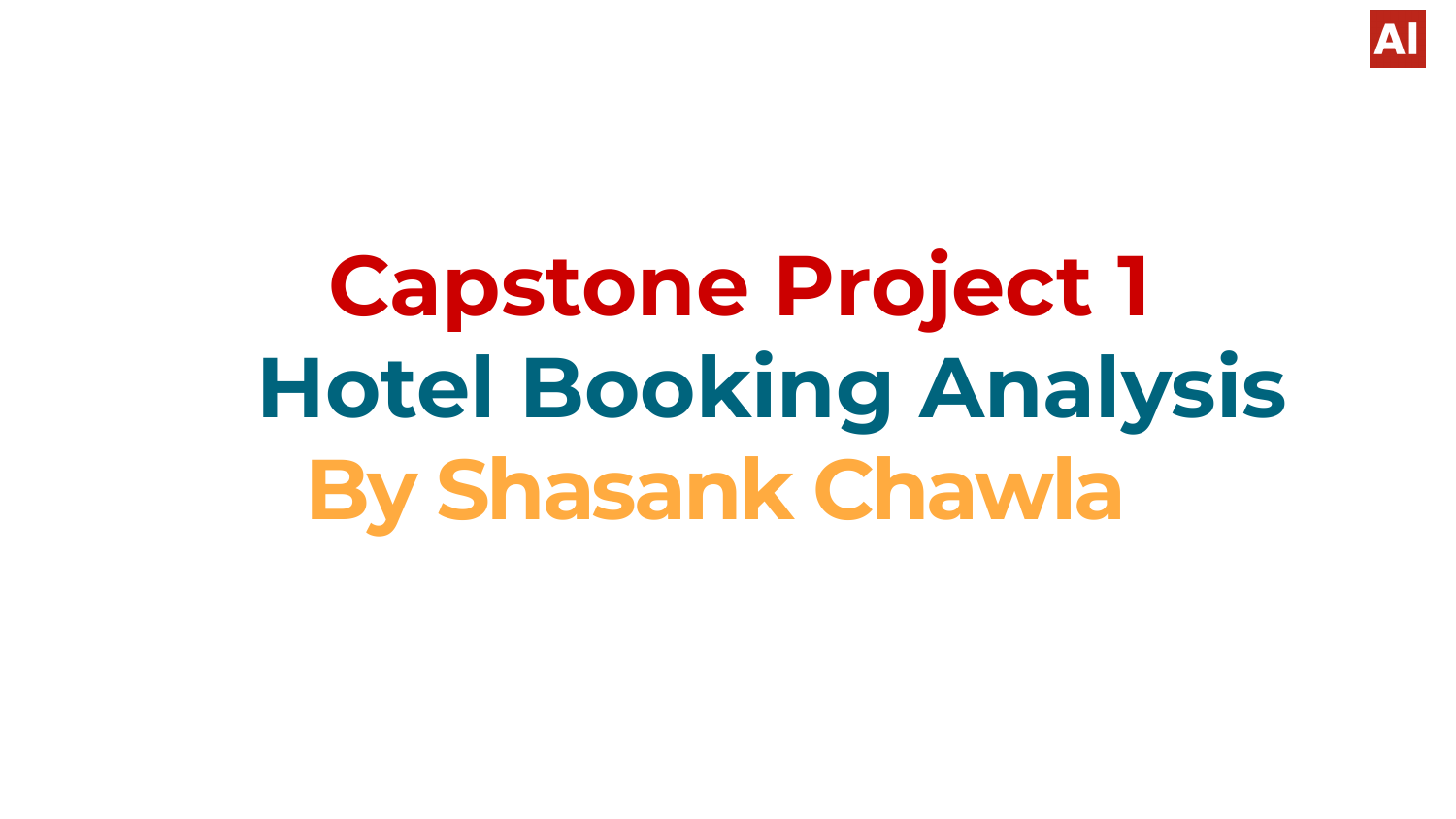

# Capstone Project 1 Hotel Booking Analysis By Shasank Chawla